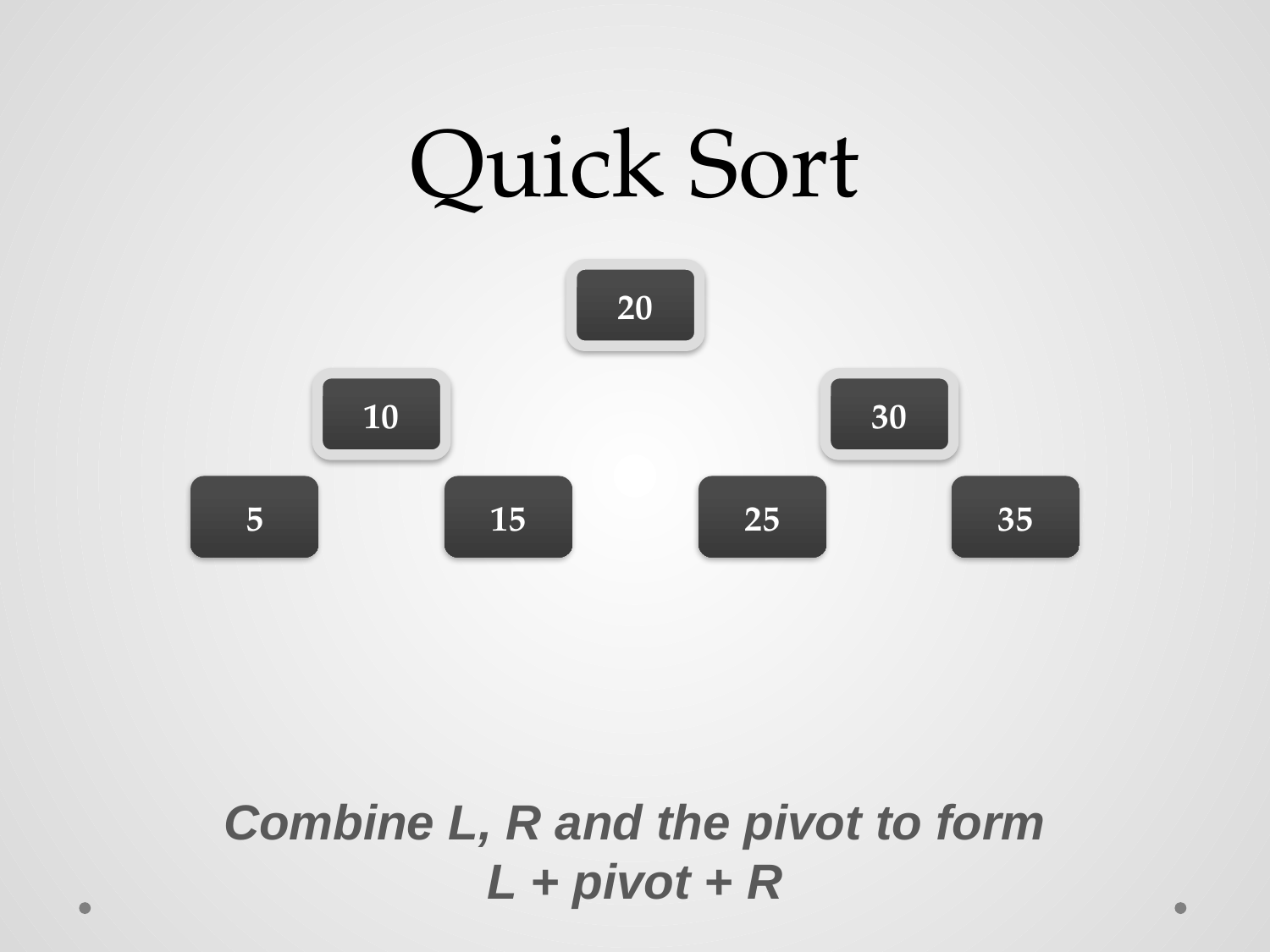

# Quick Sort
20
10
30
5
15
25
35
Combine L, R and the pivot to form
L + pivot + R